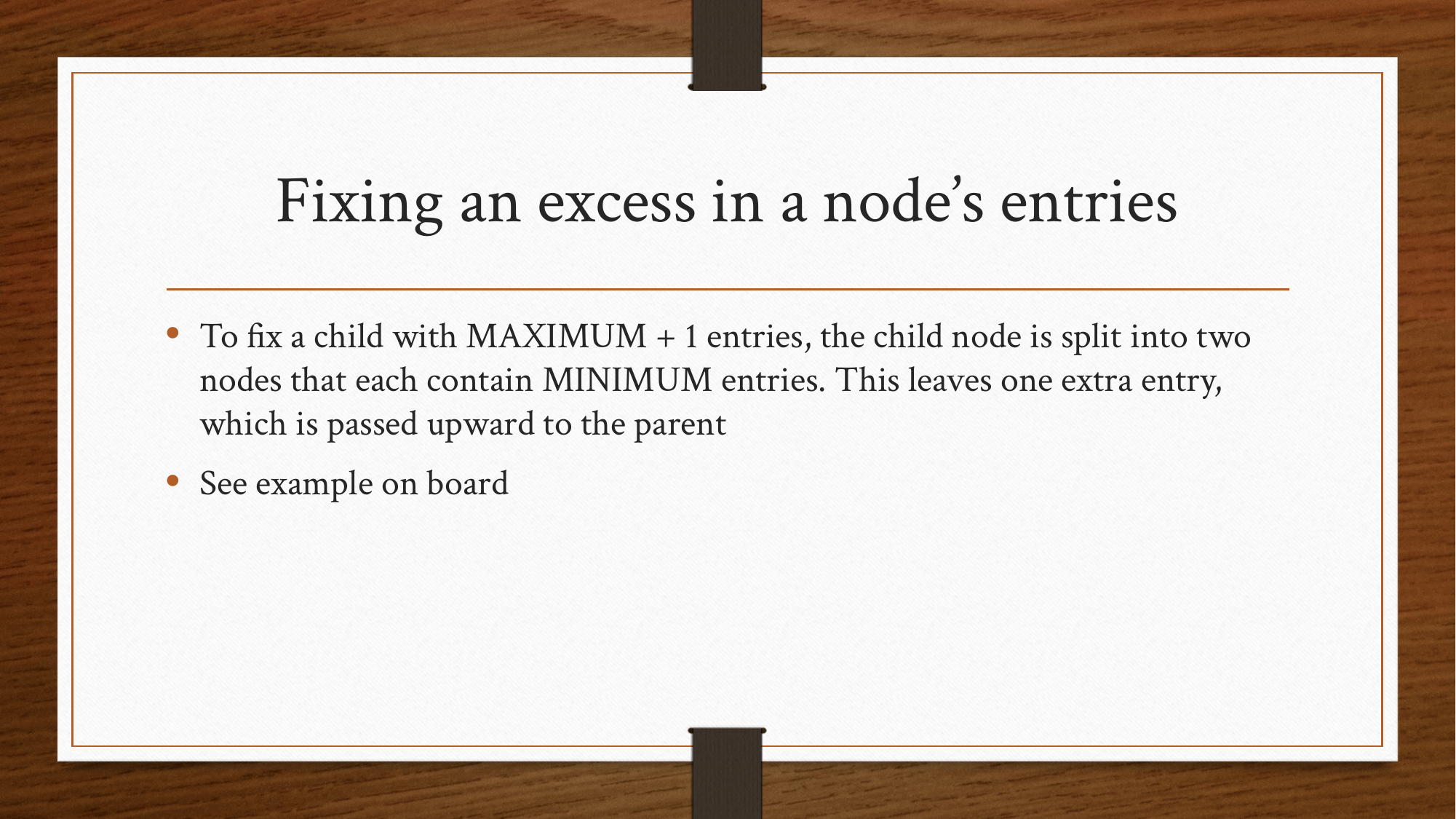

# Fixing an excess in a node’s entries
To fix a child with MAXIMUM + 1 entries, the child node is split into two nodes that each contain MINIMUM entries. This leaves one extra entry, which is passed upward to the parent
See example on board